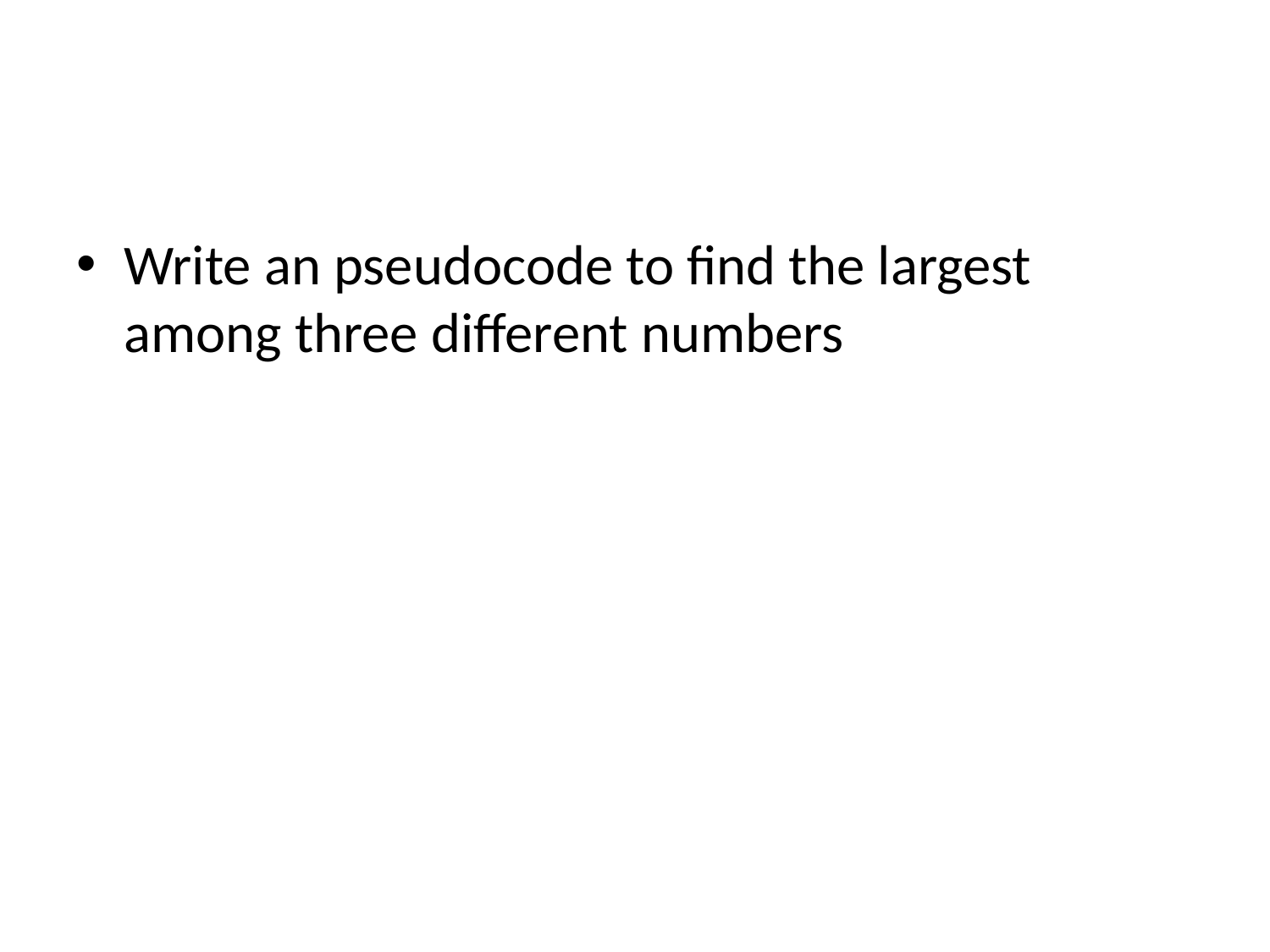

#
Write an pseudocode to find the largest among three different numbers